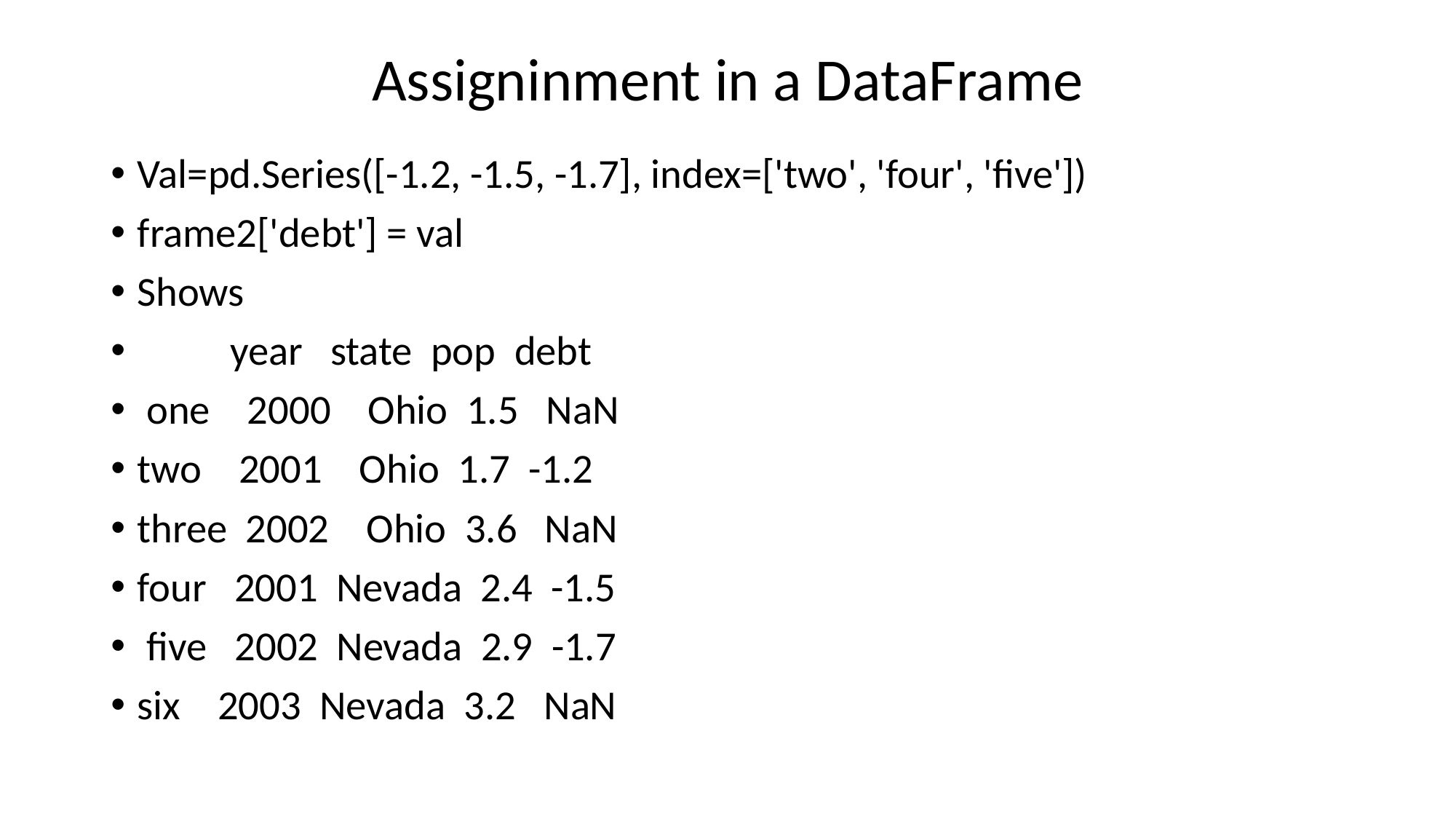

# Assigninment in a DataFrame
Val=pd.Series([-1.2, -1.5, -1.7], index=['two', 'four', 'five'])
frame2['debt'] = val
Shows
          year   state  pop  debt
 one    2000    Ohio  1.5   NaN
two    2001    Ohio  1.7  -1.2
three  2002    Ohio  3.6   NaN
four   2001  Nevada  2.4  -1.5
 five   2002  Nevada  2.9  -1.7
six    2003  Nevada  3.2   NaN